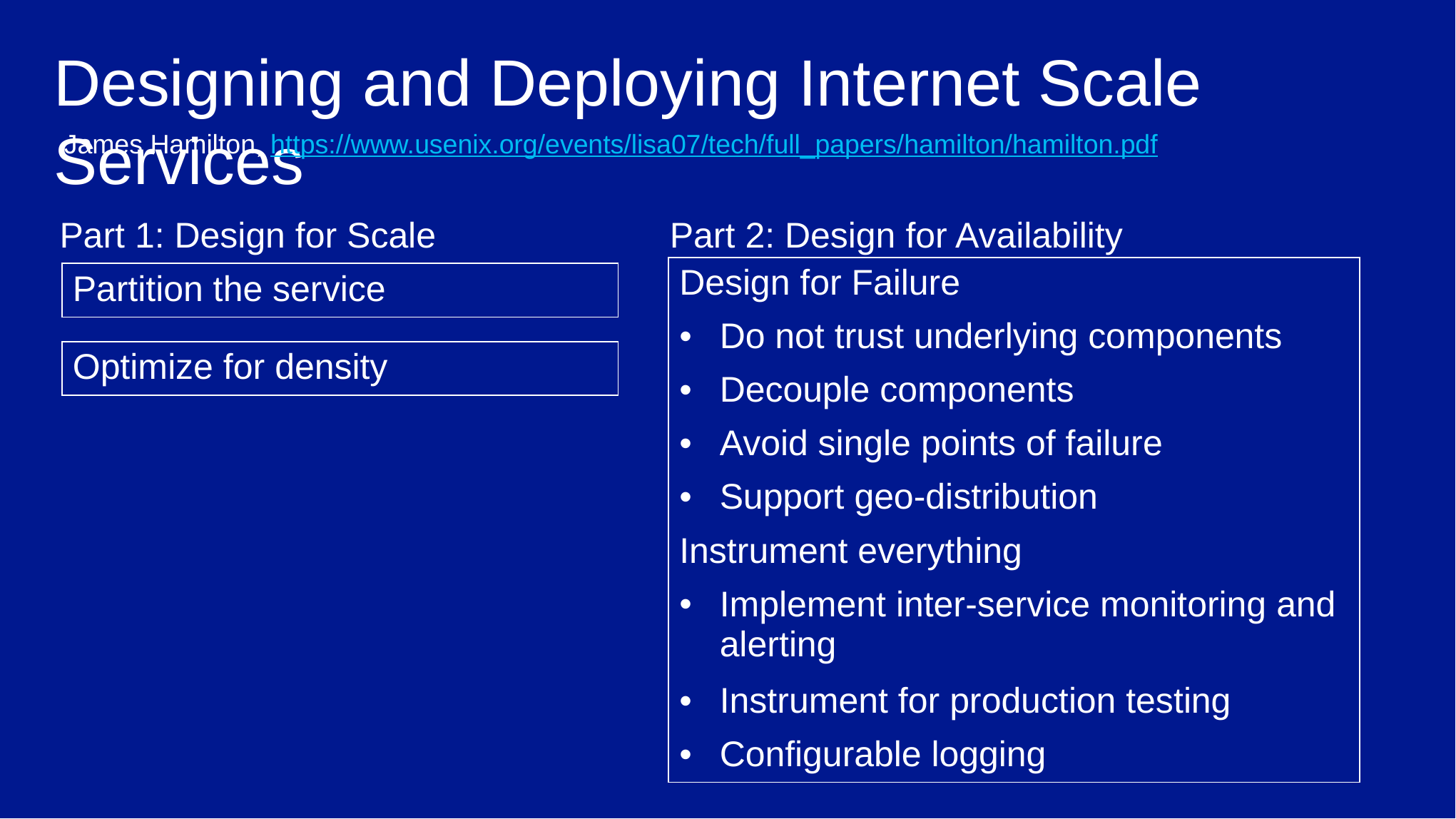

# Designing and Deploying Internet Scale Services
James Hamilton, https://www.usenix.org/events/lisa07/tech/full_papers/hamilton/hamilton.pdf
Part 1: Design for Scale
Part 2: Design for Availability
| Design for Failure |
| --- |
| Do not trust underlying components |
| Decouple components |
| Avoid single points of failure |
| Support geo-distribution |
| Instrument everything |
| Implement inter-service monitoring and alerting |
| Instrument for production testing |
| Configurable logging |
| Partition the service |
| --- |
| Optimize for density |
| --- |